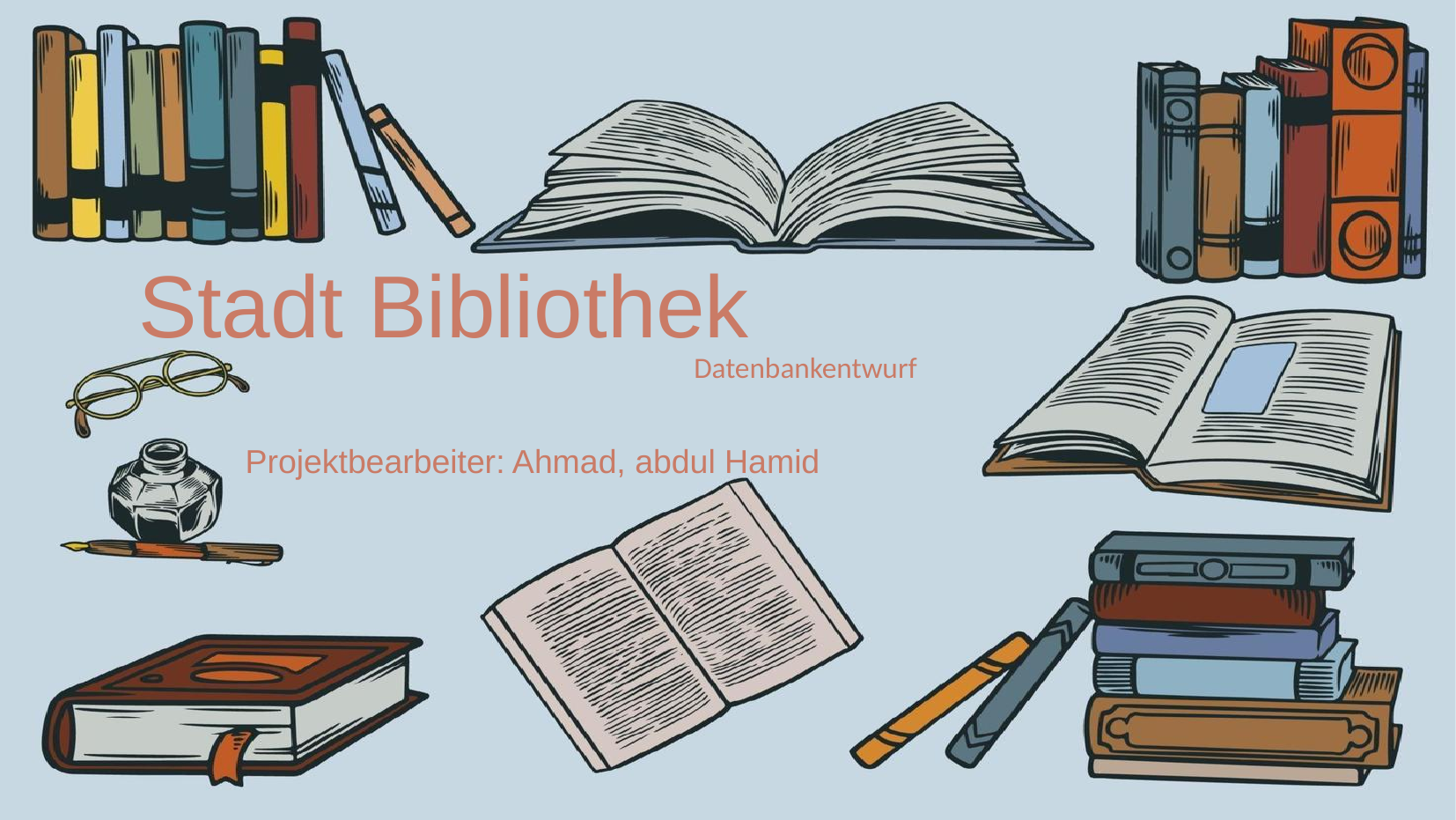

# Stadt Bibliothek
Datenbankentwurf
Projektbearbeiter: Ahmad, abdul Hamid